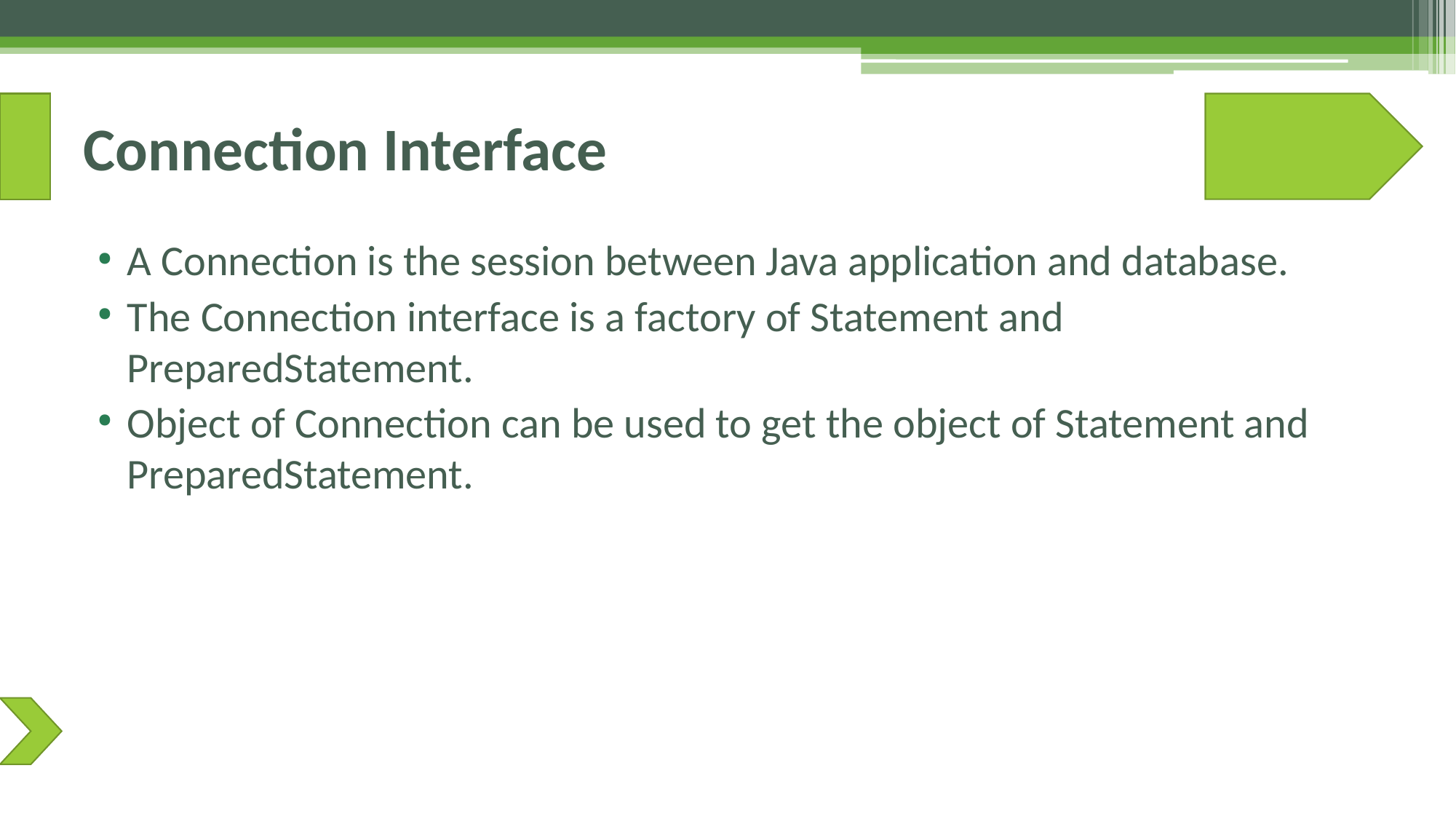

# Connection Interface
A Connection is the session between Java application and database.
The Connection interface is a factory of Statement and PreparedStatement.
Object of Connection can be used to get the object of Statement and PreparedStatement.